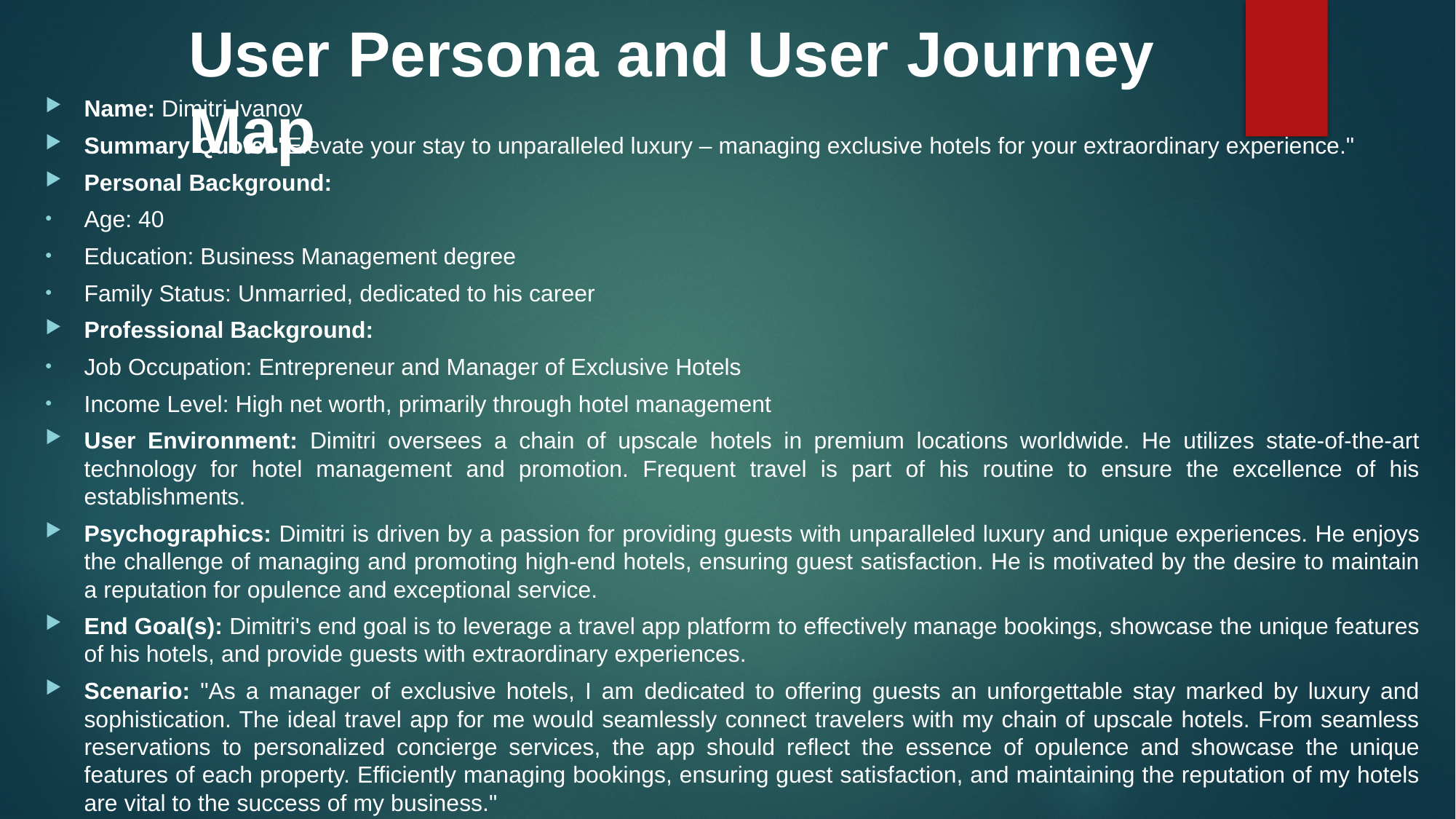

# User Persona and User Journey Map
Name: Dimitri Ivanov
Summary Quote: "Elevate your stay to unparalleled luxury – managing exclusive hotels for your extraordinary experience."
Personal Background:
Age: 40
Education: Business Management degree
Family Status: Unmarried, dedicated to his career
Professional Background:
Job Occupation: Entrepreneur and Manager of Exclusive Hotels
Income Level: High net worth, primarily through hotel management
User Environment: Dimitri oversees a chain of upscale hotels in premium locations worldwide. He utilizes state-of-the-art technology for hotel management and promotion. Frequent travel is part of his routine to ensure the excellence of his establishments.
Psychographics: Dimitri is driven by a passion for providing guests with unparalleled luxury and unique experiences. He enjoys the challenge of managing and promoting high-end hotels, ensuring guest satisfaction. He is motivated by the desire to maintain a reputation for opulence and exceptional service.
End Goal(s): Dimitri's end goal is to leverage a travel app platform to effectively manage bookings, showcase the unique features of his hotels, and provide guests with extraordinary experiences.
Scenario: "As a manager of exclusive hotels, I am dedicated to offering guests an unforgettable stay marked by luxury and sophistication. The ideal travel app for me would seamlessly connect travelers with my chain of upscale hotels. From seamless reservations to personalized concierge services, the app should reflect the essence of opulence and showcase the unique features of each property. Efficiently managing bookings, ensuring guest satisfaction, and maintaining the reputation of my hotels are vital to the success of my business."